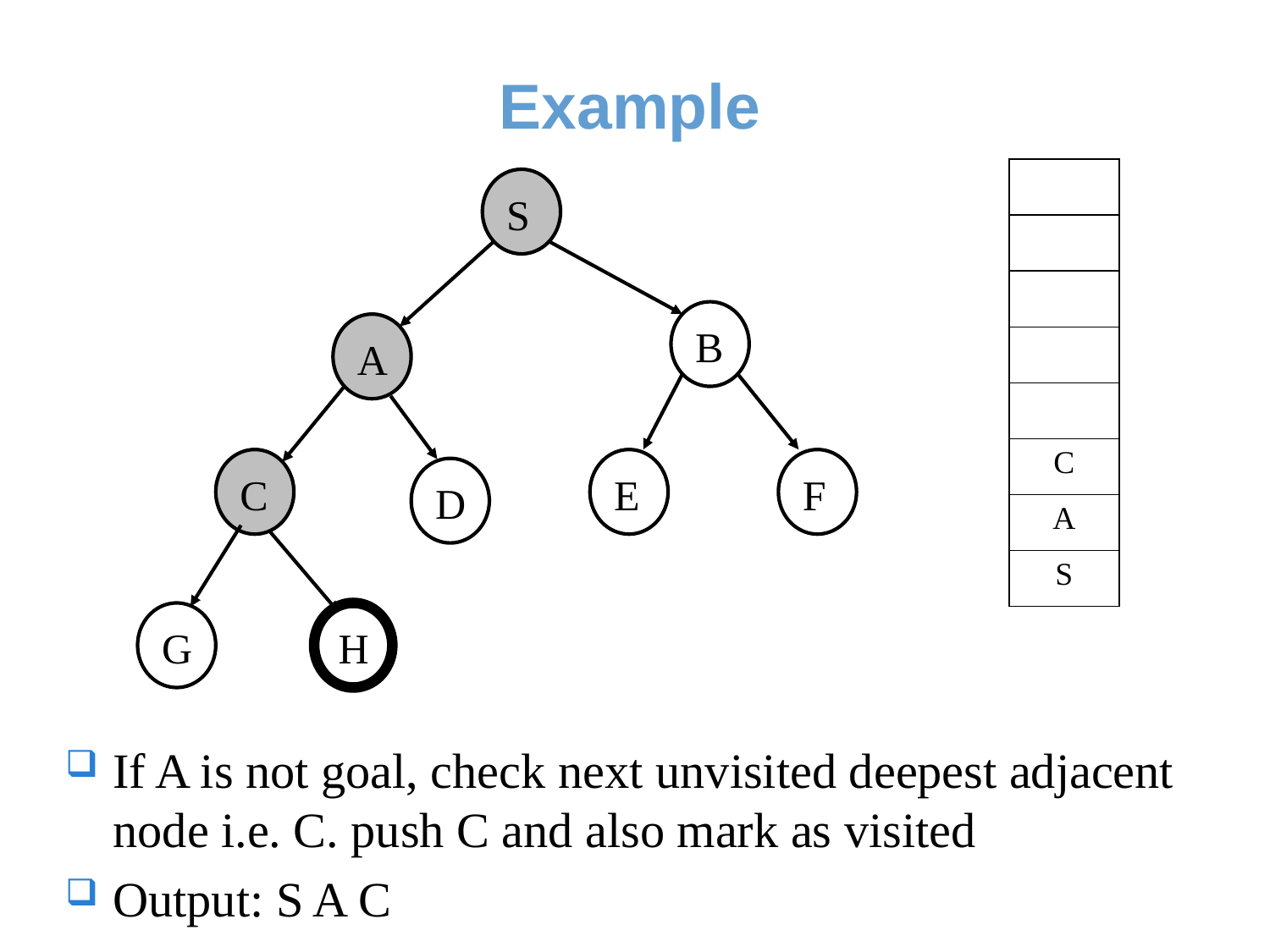

# Example
|  |
| --- |
|  |
|  |
|  |
|  |
| C |
| A |
| S |
S

If A is not goal, check next unvisited deepest adjacent node i.e. C. push C and also mark as visited
Output: S A C
B
A
C
E
F
D
G
H